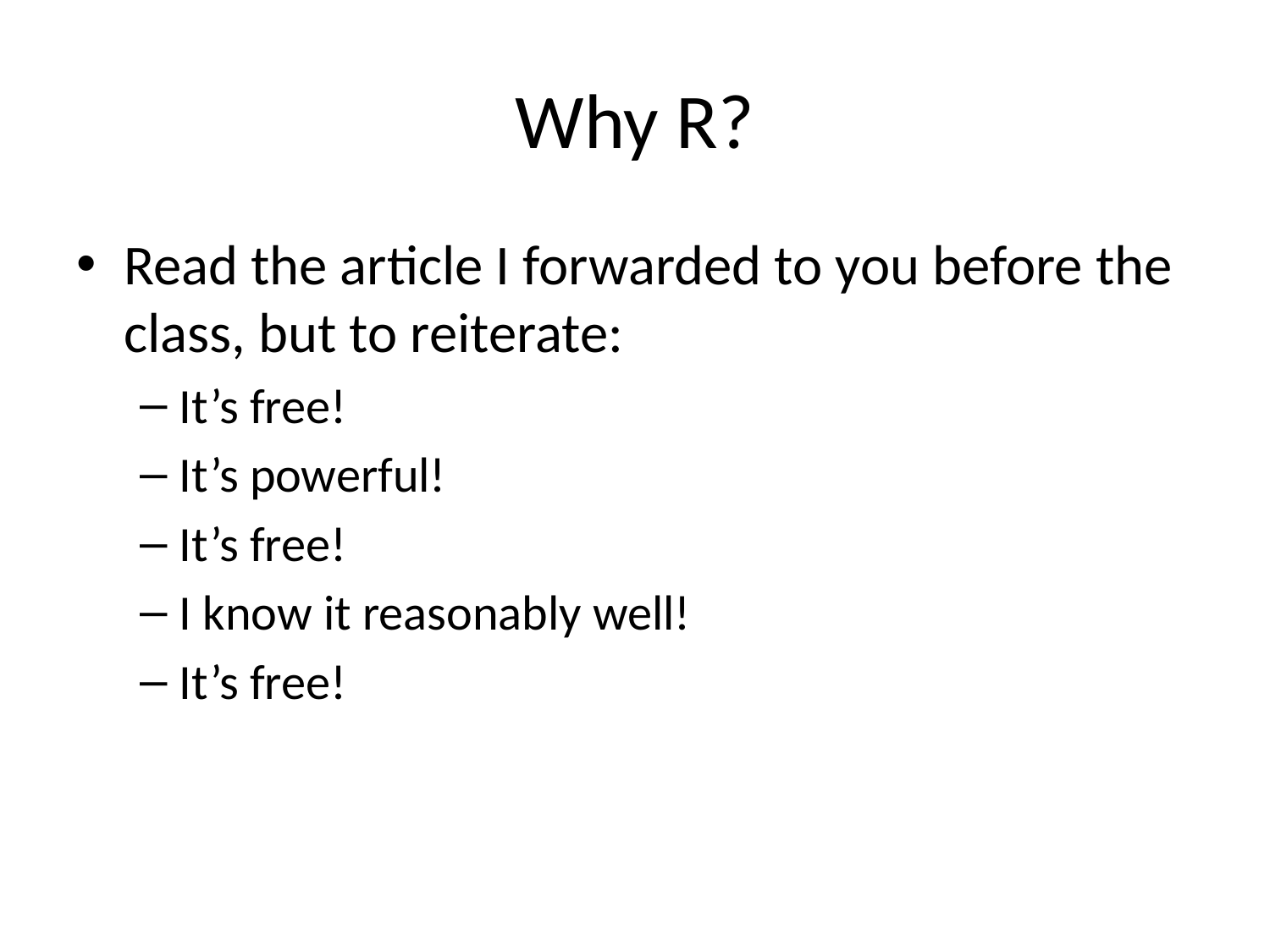

# Why R?
Read the article I forwarded to you before the class, but to reiterate:
It’s free!
It’s powerful!
It’s free!
I know it reasonably well!
It’s free!